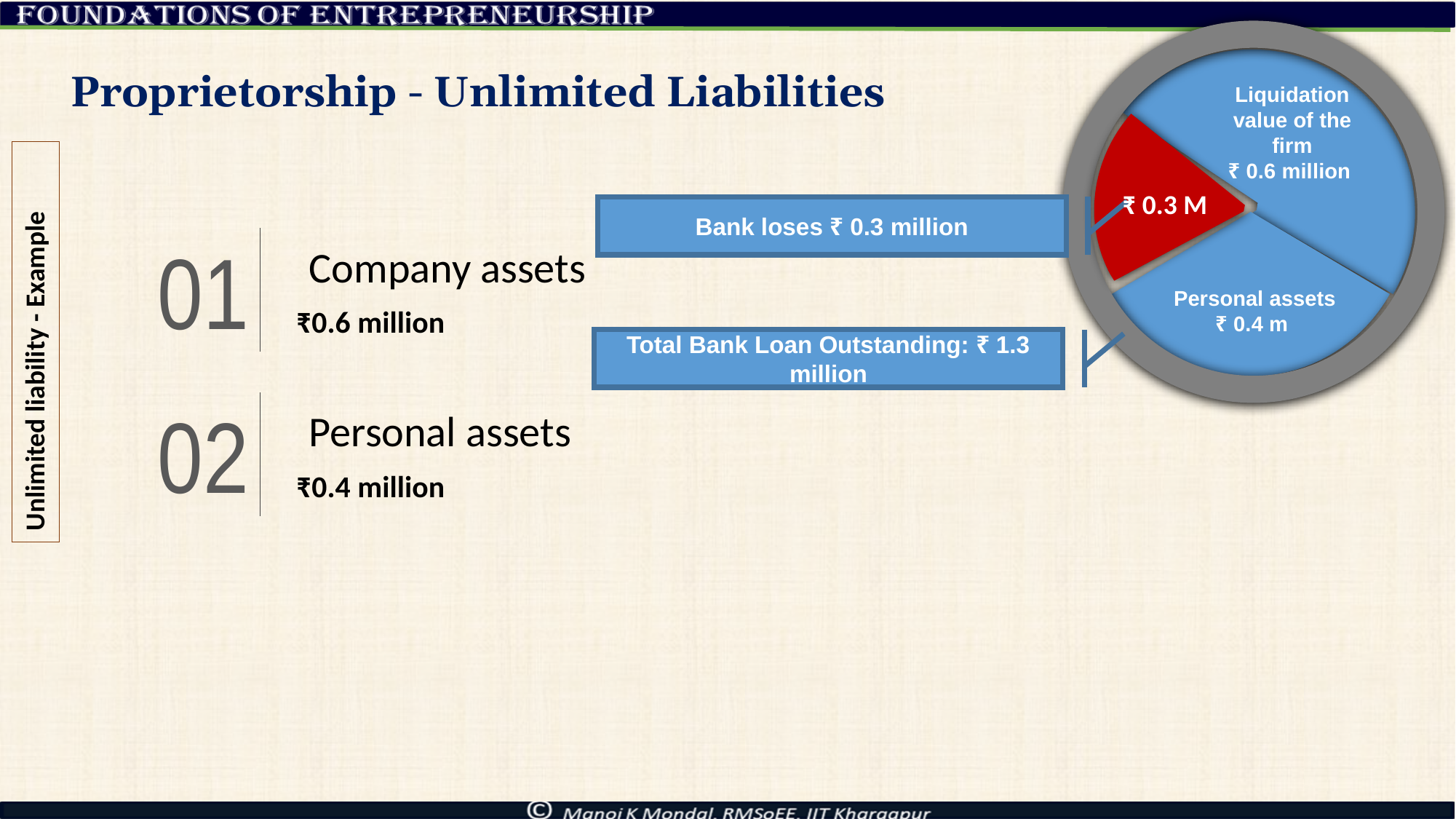

# Proprietorship - Unlimited Liabilities

Liquidation value of the firm
₹ 0.6 million

Unlimited liability - Example
₹ 0.3 M
Bank loses ₹ 0.3 million
01
Company assets
₹0.6 million
Personal assets
₹ 0.4 m
Total Bank Loan Outstanding: ₹ 1.3 million
02
Personal assets
₹0.4 million